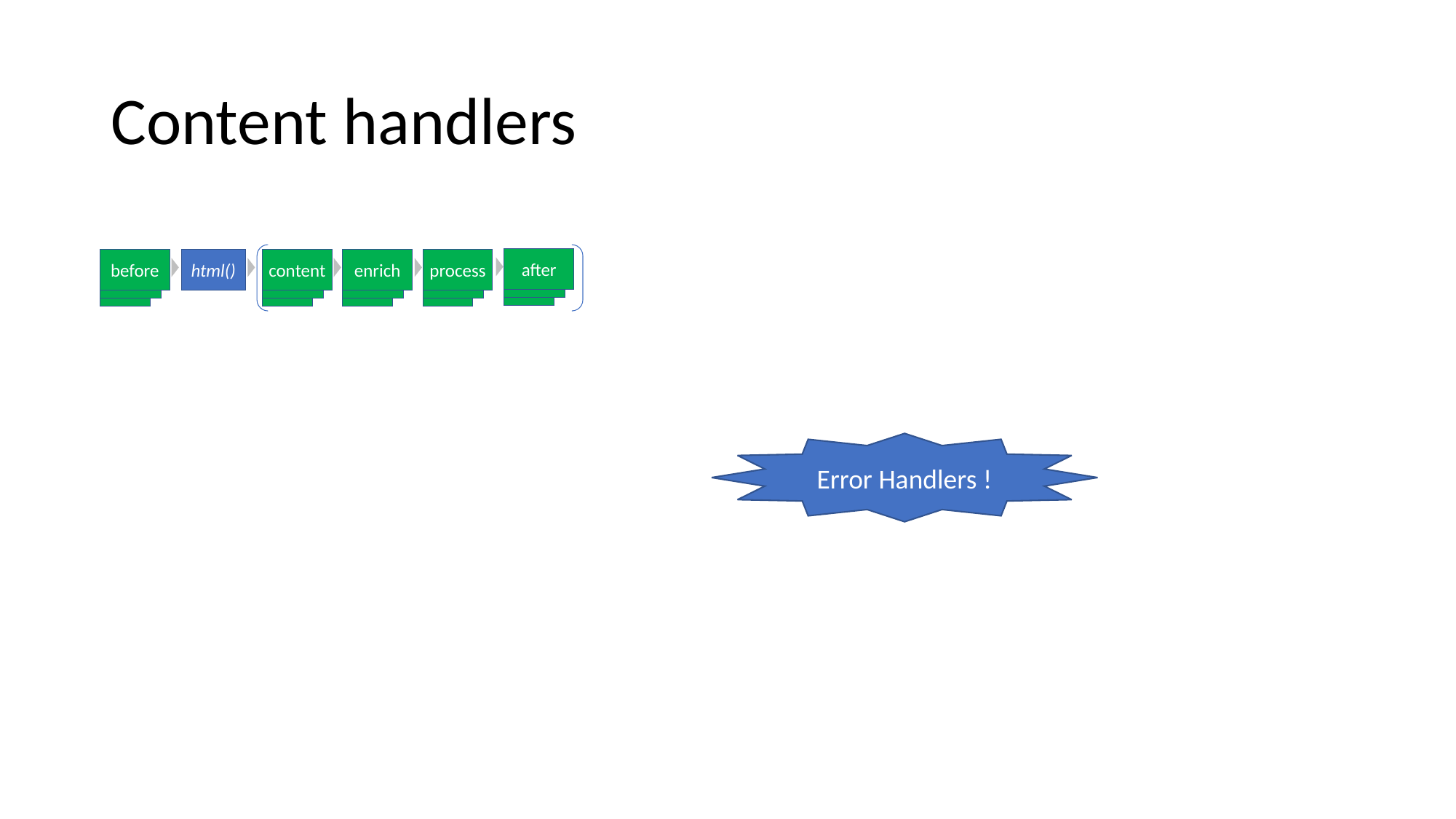

# Content handlers

after
before
html()
enrich
process
content

Error Handlers !